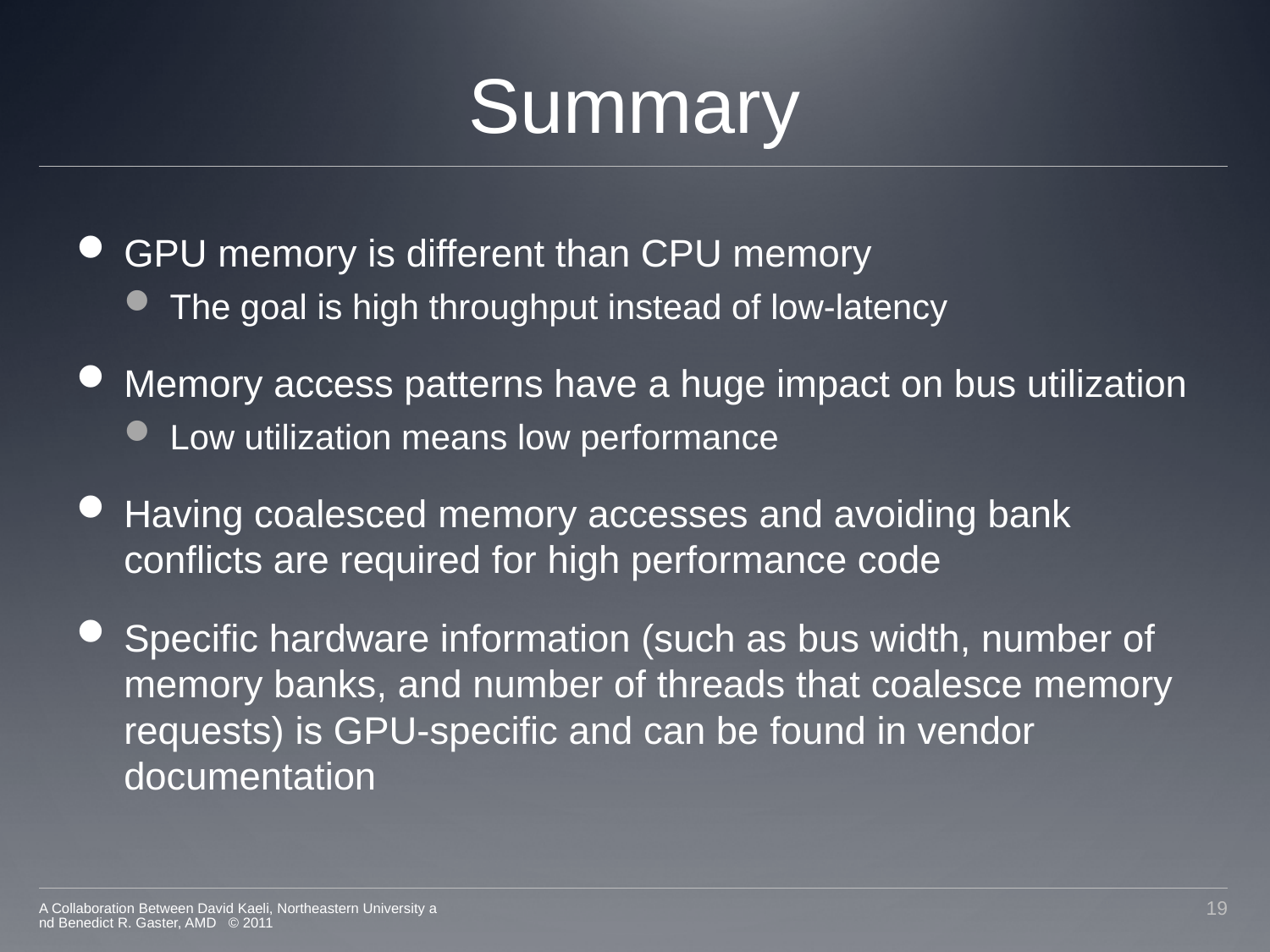

# Summary
GPU memory is different than CPU memory
The goal is high throughput instead of low-latency
Memory access patterns have a huge impact on bus utilization
Low utilization means low performance
Having coalesced memory accesses and avoiding bank conflicts are required for high performance code
Specific hardware information (such as bus width, number of memory banks, and number of threads that coalesce memory requests) is GPU-specific and can be found in vendor documentation

A Collaboration Between David Kaeli, Northeastern University and Benedict R. Gaster, AMD   © 2011
19